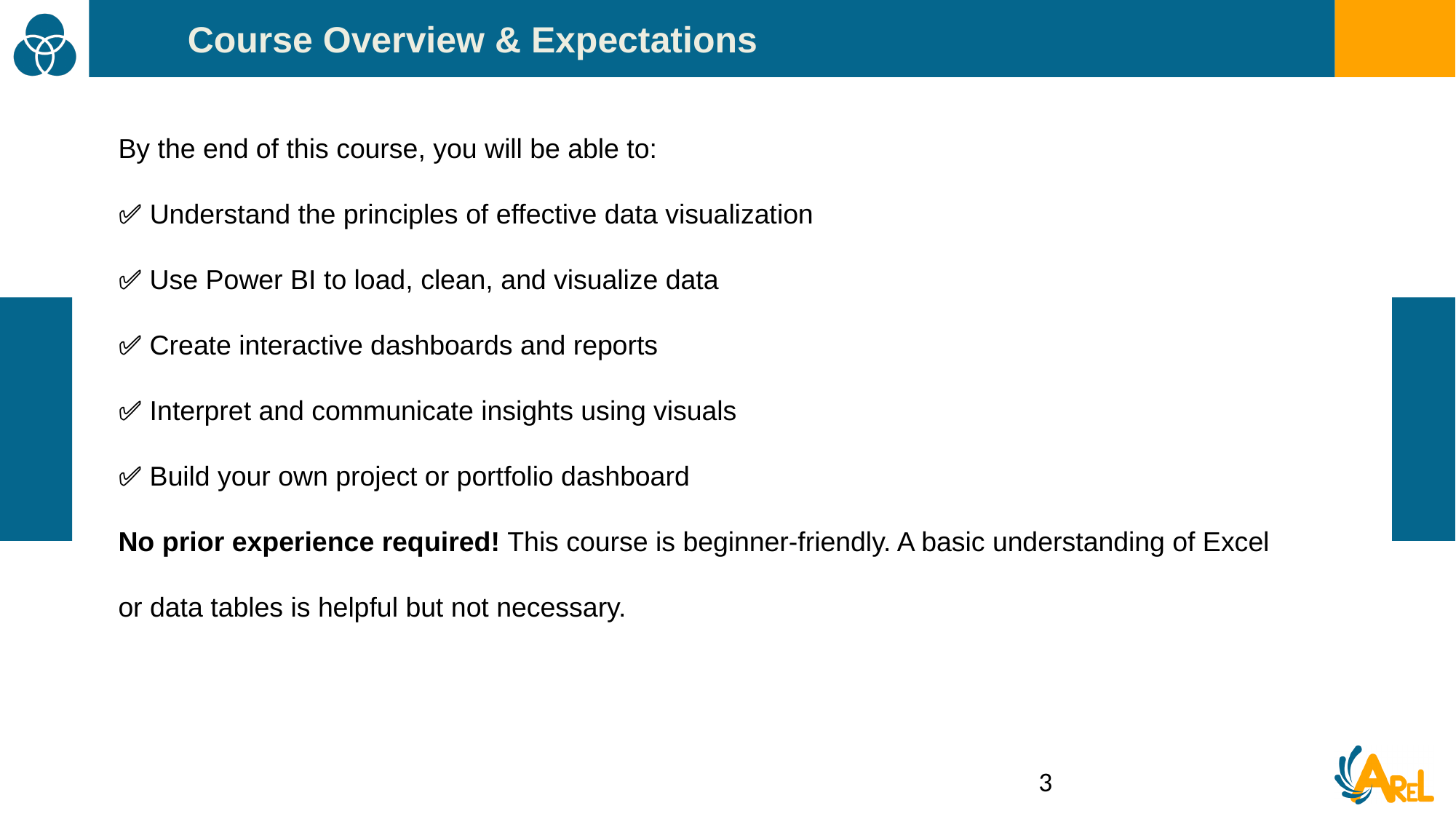

Course Overview & Expectations
By the end of this course, you will be able to:
✅ Understand the principles of effective data visualization
✅ Use Power BI to load, clean, and visualize data
✅ Create interactive dashboards and reports
✅ Interpret and communicate insights using visuals
✅ Build your own project or portfolio dashboard
No prior experience required! This course is beginner-friendly. A basic understanding of Excel or data tables is helpful but not necessary.

3